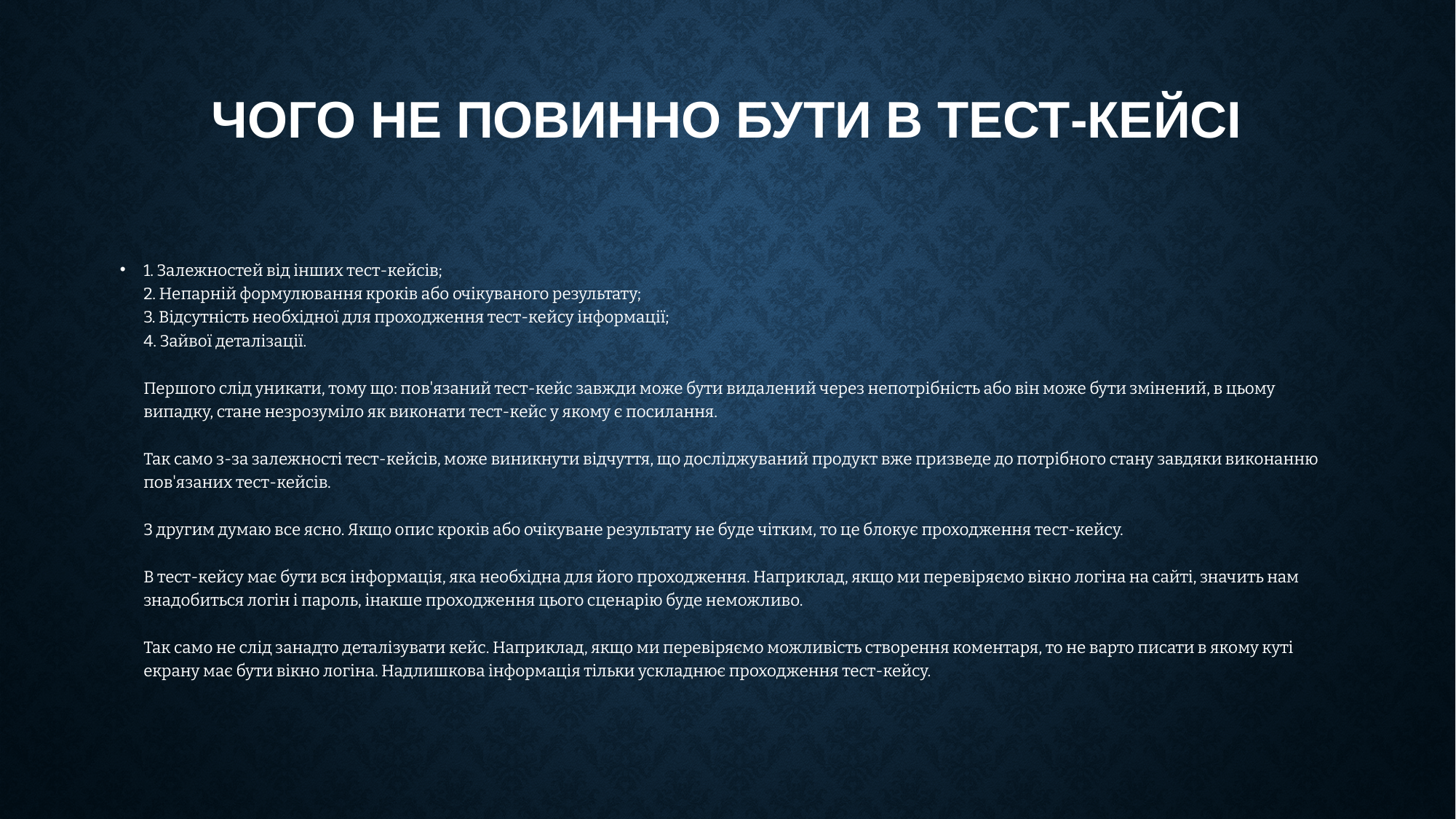

# Чого не повинно бути в тест-кейсі
1. Залежностей від інших тест-кейсів;
2. Непарній формулювання кроків або очікуваного результату;
3. Відсутність необхідної для проходження тест-кейсу інформації;
4. Зайвої деталізації.
Першого слід уникати, тому що: пов'язаний тест-кейс завжди може бути видалений через непотрібність або він може бути змінений, в цьому випадку, стане незрозуміло як виконати тест-кейс у якому є посилання. 
Так само з-за залежності тест-кейсів, може виникнути відчуття, що досліджуваний продукт вже призведе до потрібного стану завдяки виконанню пов'язаних тест-кейсів. 
З другим думаю все ясно. Якщо опис кроків або очікуване результату не буде чітким, то це блокує проходження тест-кейсу. 
В тест-кейсу має бути вся інформація, яка необхідна для його проходження. Наприклад, якщо ми перевіряємо вікно логіна на сайті, значить нам знадобиться логін і пароль, інакше проходження цього сценарію буде неможливо.
Так само не слід занадто деталізувати кейс. Наприклад, якщо ми перевіряємо можливість створення коментаря, то не варто писати в якому куті екрану має бути вікно логіна. Надлишкова інформація тільки ускладнює проходження тест-кейсу.